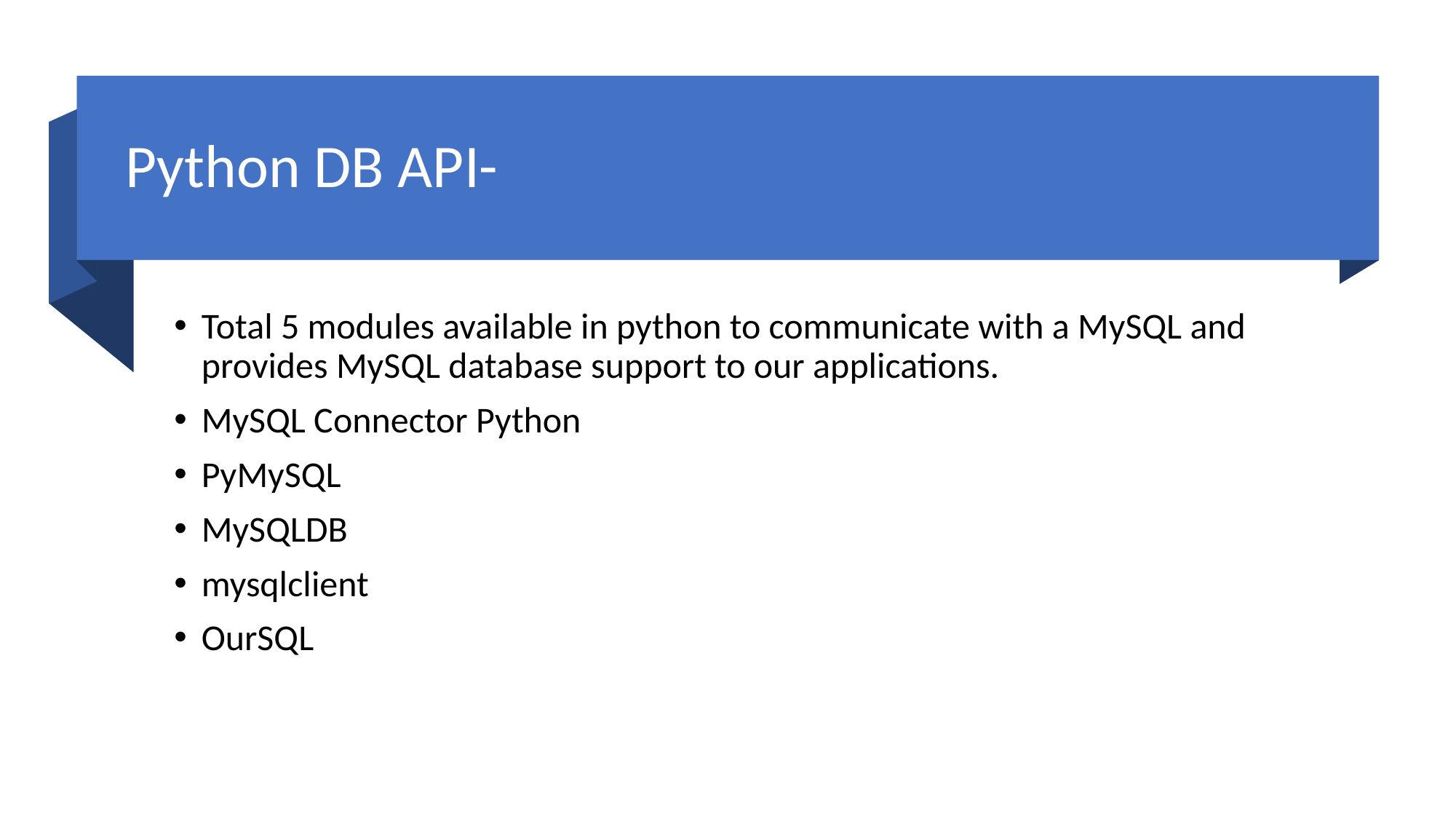

# Python DB API-

Total 5 modules available in python to communicate with a MySQL and provides MySQL database support to our applications.
MySQL Connector Python
PyMySQL
MySQLDB
mysqlclient
OurSQL

shyam khatiwada